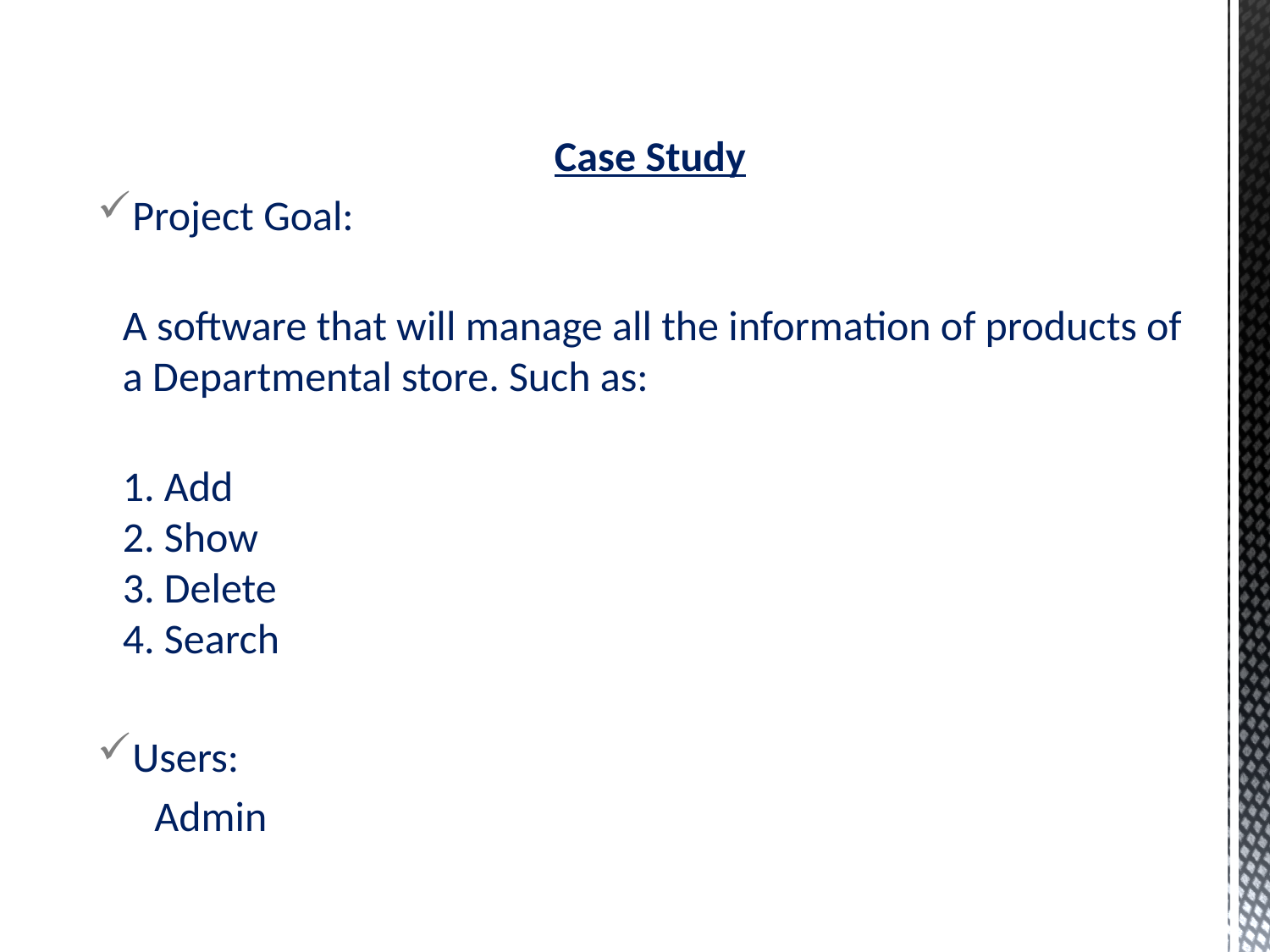

Case Study
Project Goal:
A software that will manage all the information of products of a Departmental store. Such as:
1. Add
2. Show
3. Delete
4. Search

Users:
      Admin

#